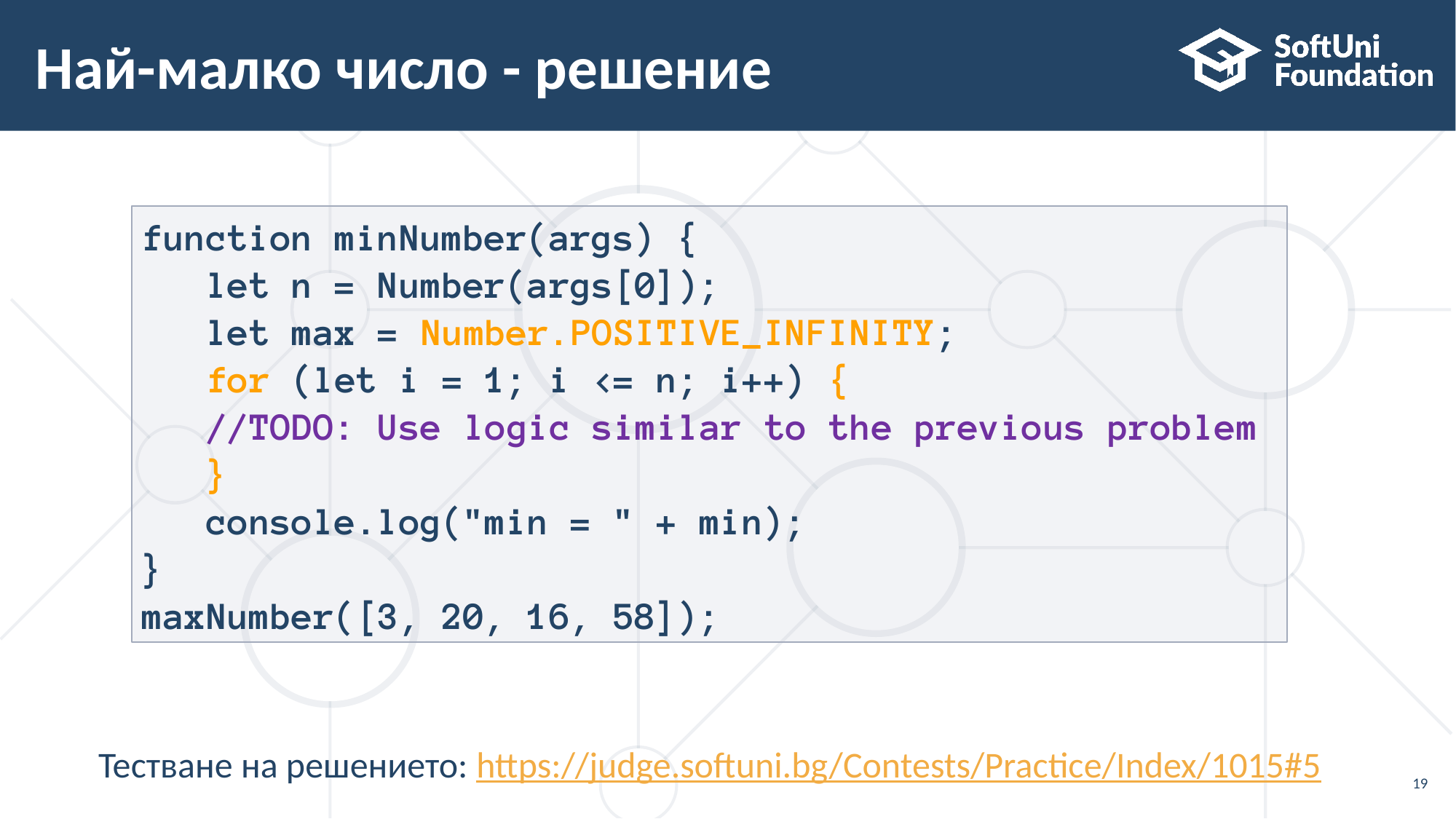

# Най-малко число - решение
function minNumber(args) {
   let n = Number(args[0]);
   let max = Number.POSITIVE_INFINITY;
   for (let i = 1; i <= n; i++) {
   //TODO: Use logic similar to the previous problem
   }
   console.log("min = " + min);
}
maxNumber([3, 20, 16, 58]);
Тестване на решението: https://judge.softuni.bg/Contests/Practice/Index/1015#5
19